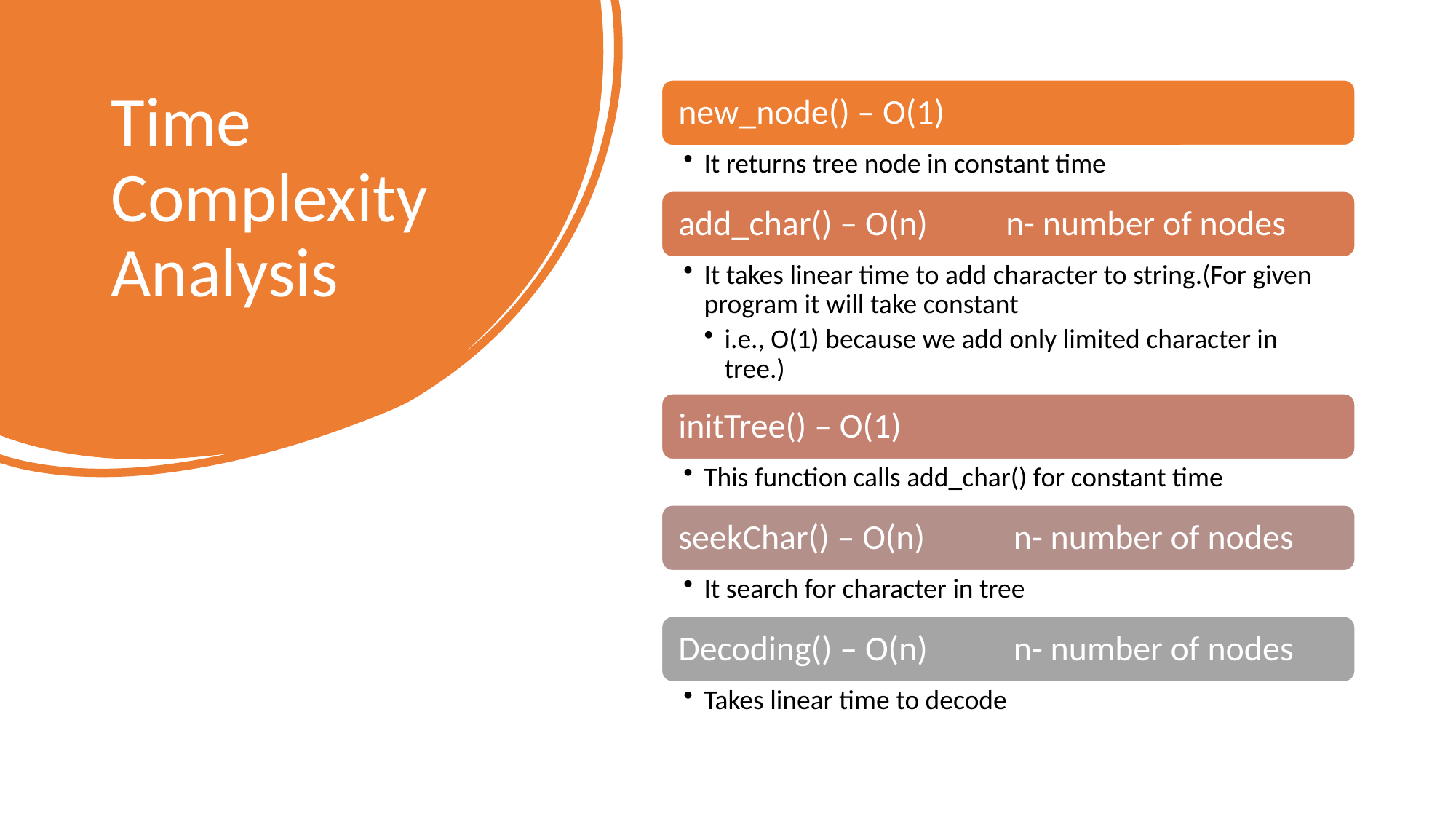

new_node() – O(1)
It returns tree node in constant time
add_char() – O(n)  	n- number of nodes
It takes linear time to add character to string.(For given program it will take constant
i.e., O(1) because we add only limited character in tree.)
initTree() – O(1)
This function calls add_char() for constant time
seekChar() – O(n)	 n- number of nodes
It search for character in tree
Decoding() – O(n)	 n- number of nodes
Takes linear time to decode
# Time Complexity Analysis